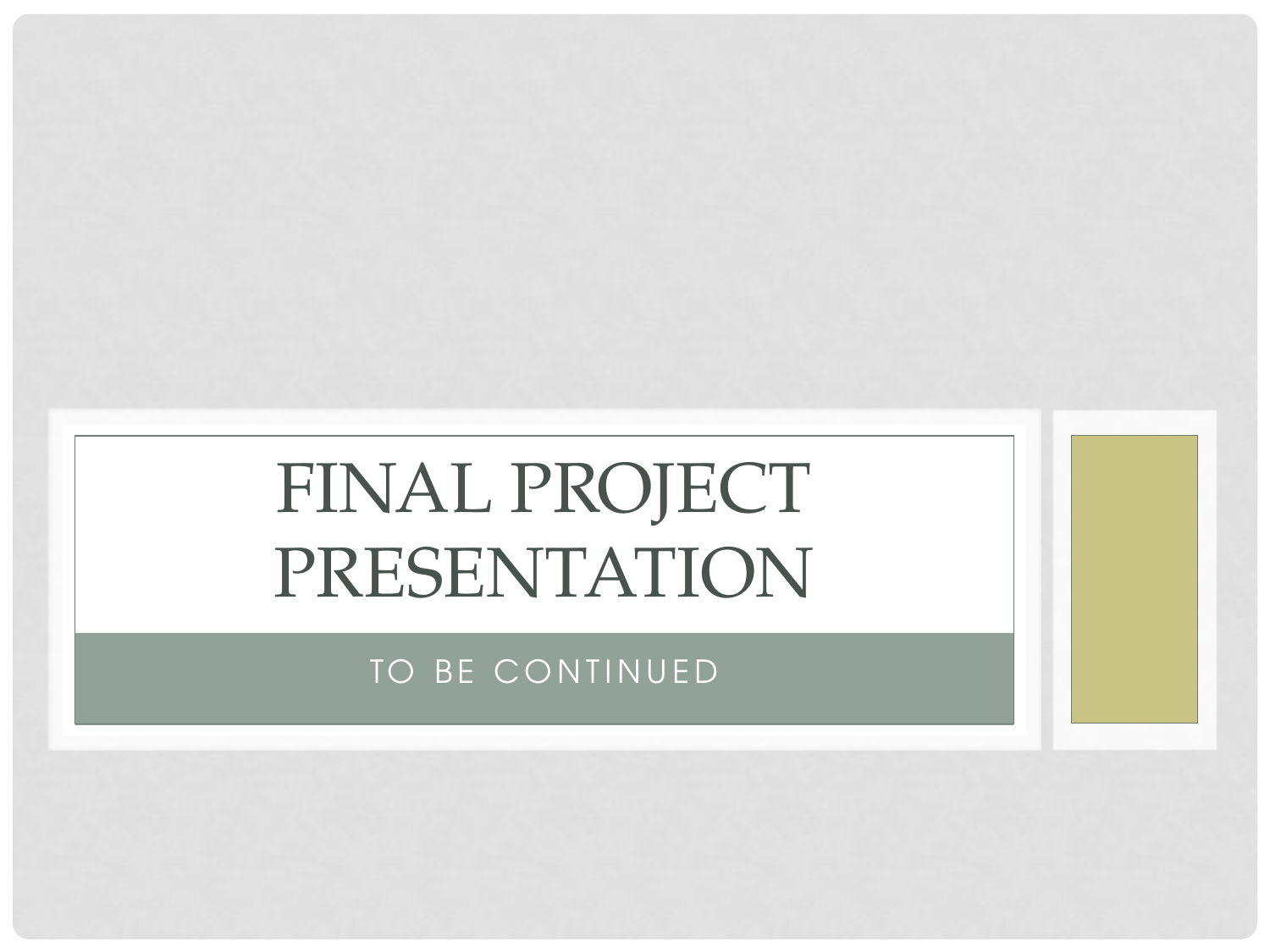

# Final Project Presentation
To Be Continued